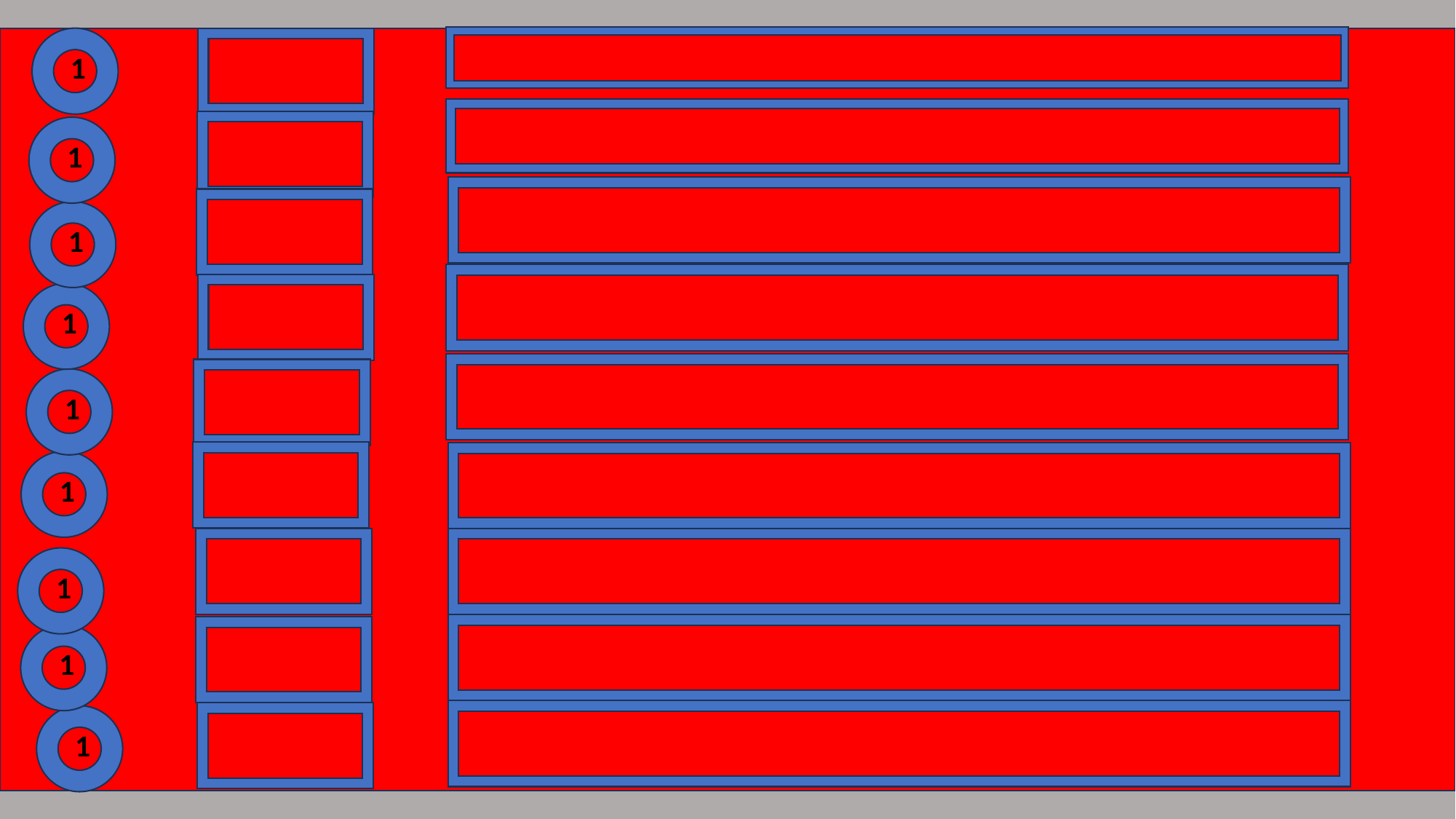

1

1

1

1

1

1

1

1

1